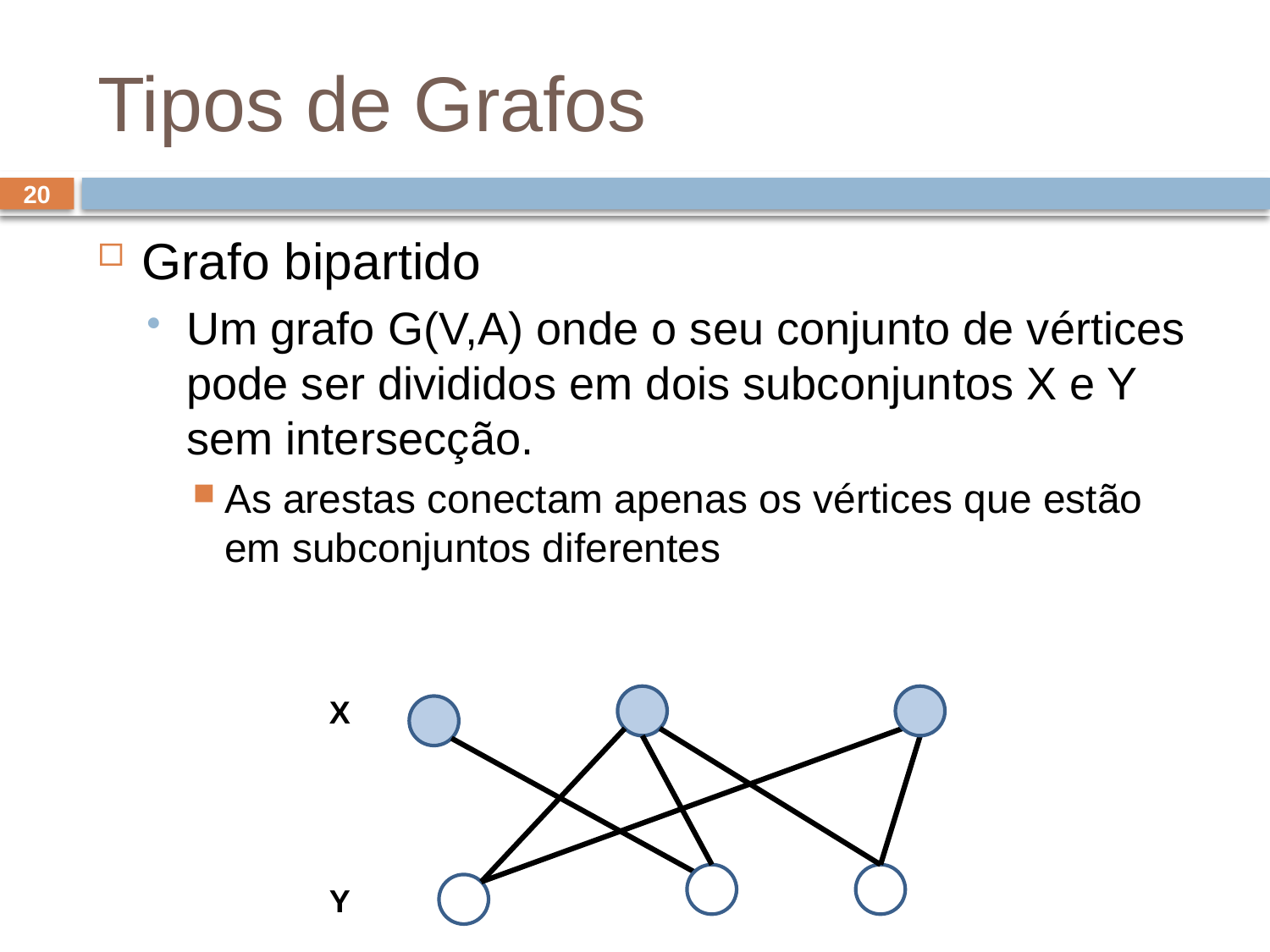

# Tipos de Grafos
20
Grafo bipartido
Um grafo G(V,A) onde o seu conjunto de vértices pode ser divididos em dois subconjuntos X e Y sem intersecção.
As arestas conectam apenas os vértices que estão em subconjuntos diferentes

X

Y